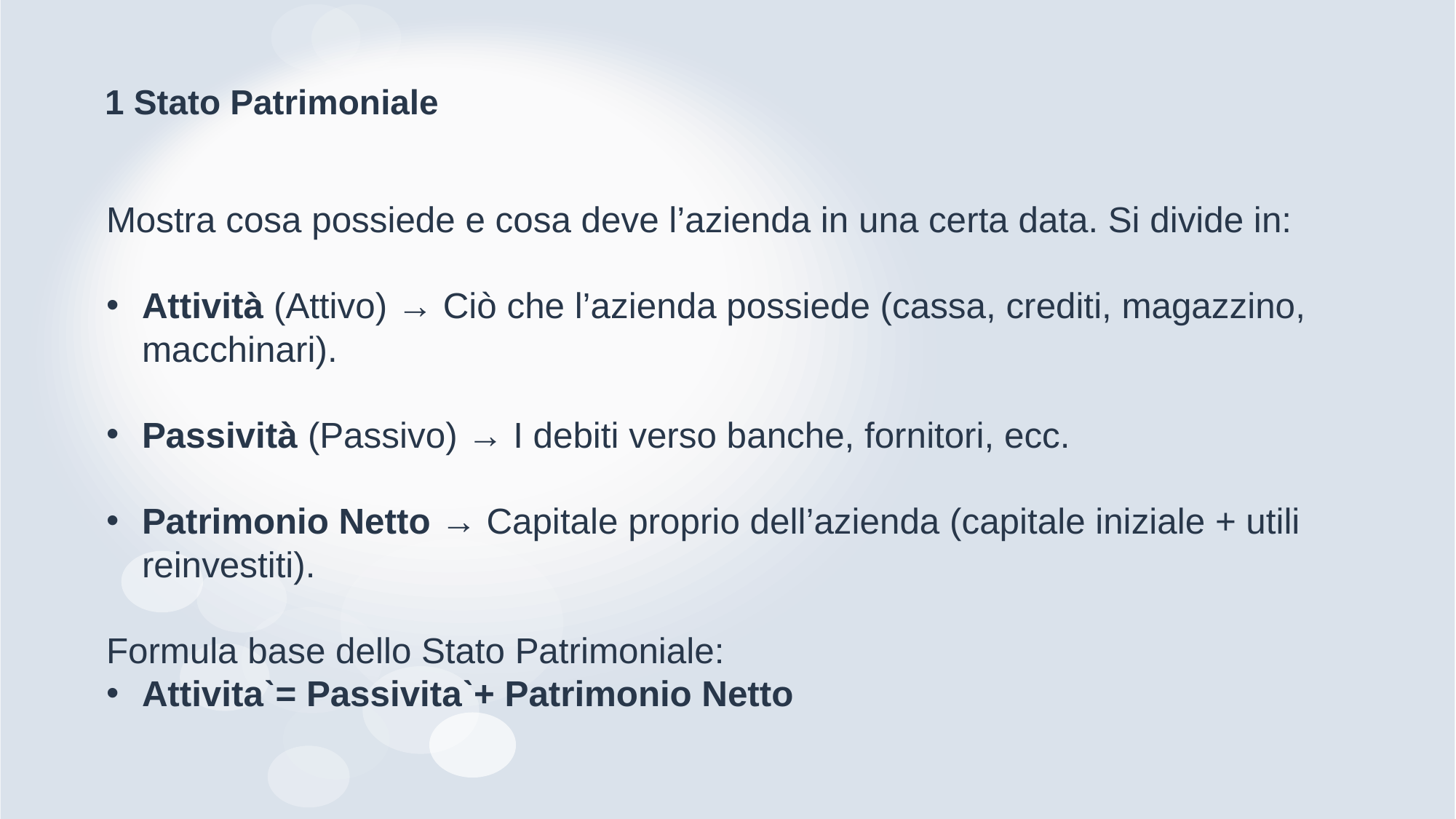

# 1 Stato Patrimoniale
Mostra cosa possiede e cosa deve l’azienda in una certa data. Si divide in:

Attività (Attivo) → Ciò che l’azienda possiede (cassa, crediti, magazzino, macchinari).

Passività (Passivo) → I debiti verso banche, fornitori, ecc.

Patrimonio Netto → Capitale proprio dell’azienda (capitale iniziale + utili reinvestiti).

Formula base dello Stato Patrimoniale:
Attivitaˋ= Passivitaˋ+ Patrimonio Netto